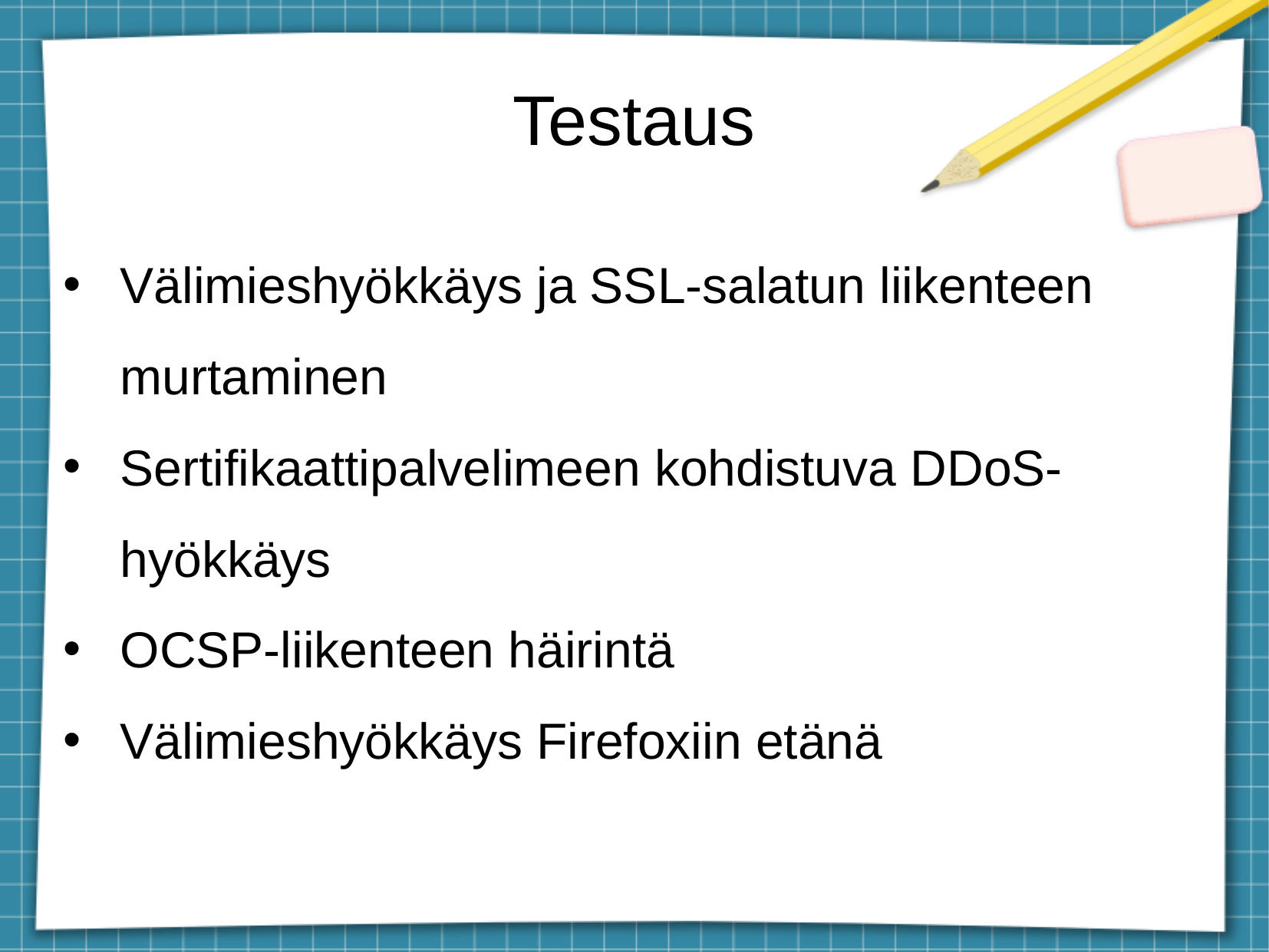

Testaus
Välimieshyökkäys ja SSL-salatun liikenteen murtaminen
Sertifikaattipalvelimeen kohdistuva DDoS-hyökkäys
OCSP-liikenteen häirintä
Välimieshyökkäys Firefoxiin etänä